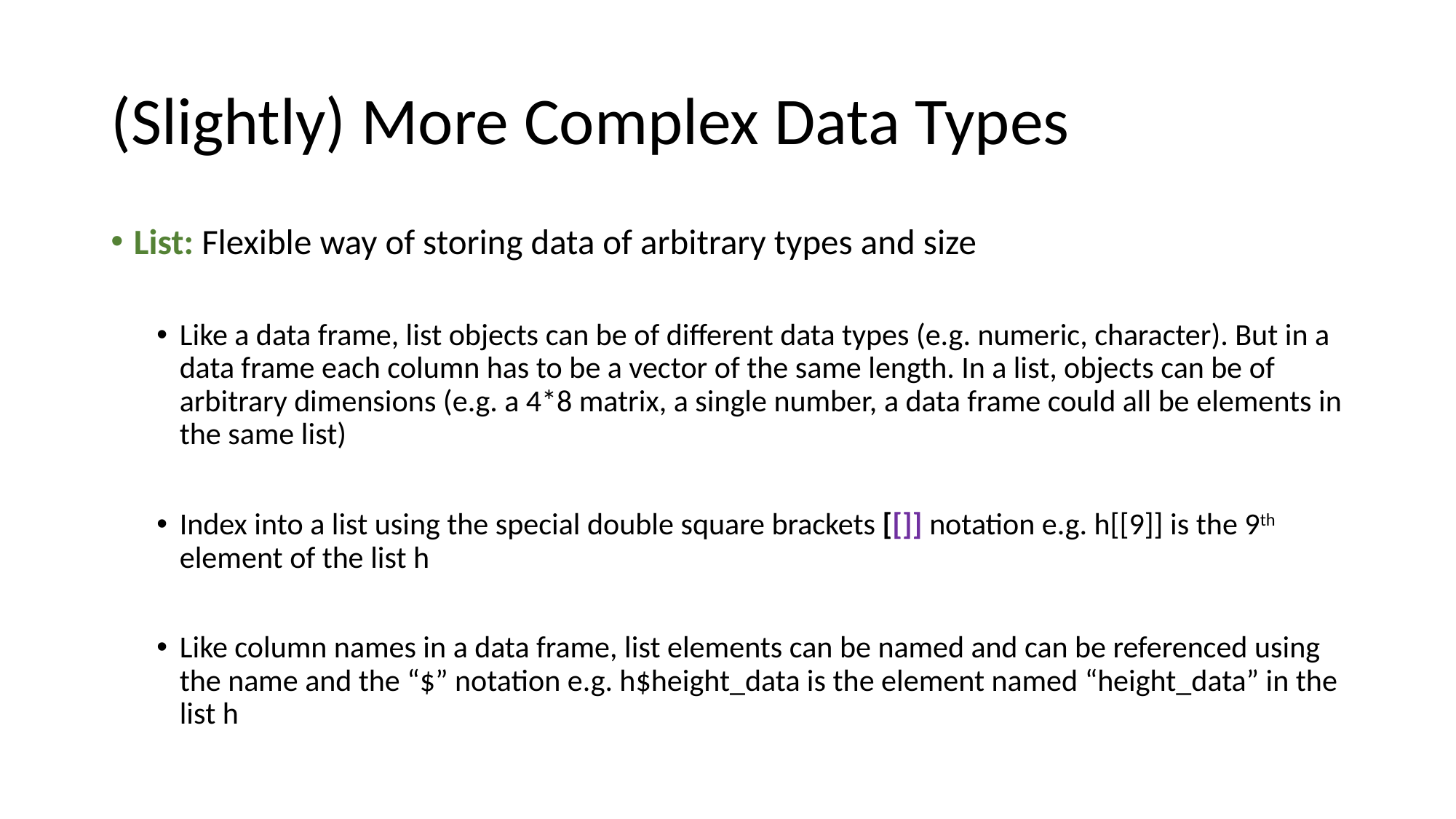

# (Slightly) More Complex Data Types
List: Flexible way of storing data of arbitrary types and size

Like a data frame, list objects can be of different data types (e.g. numeric, character). But in a data frame each column has to be a vector of the same length. In a list, objects can be of arbitrary dimensions (e.g. a 4*8 matrix, a single number, a data frame could all be elements in the same list)

Index into a list using the special double square brackets [[]] notation e.g. h[[9]] is the 9th element of the list h

Like column names in a data frame, list elements can be named and can be referenced using the name and the “$” notation e.g. h$height_data is the element named “height_data” in the list h